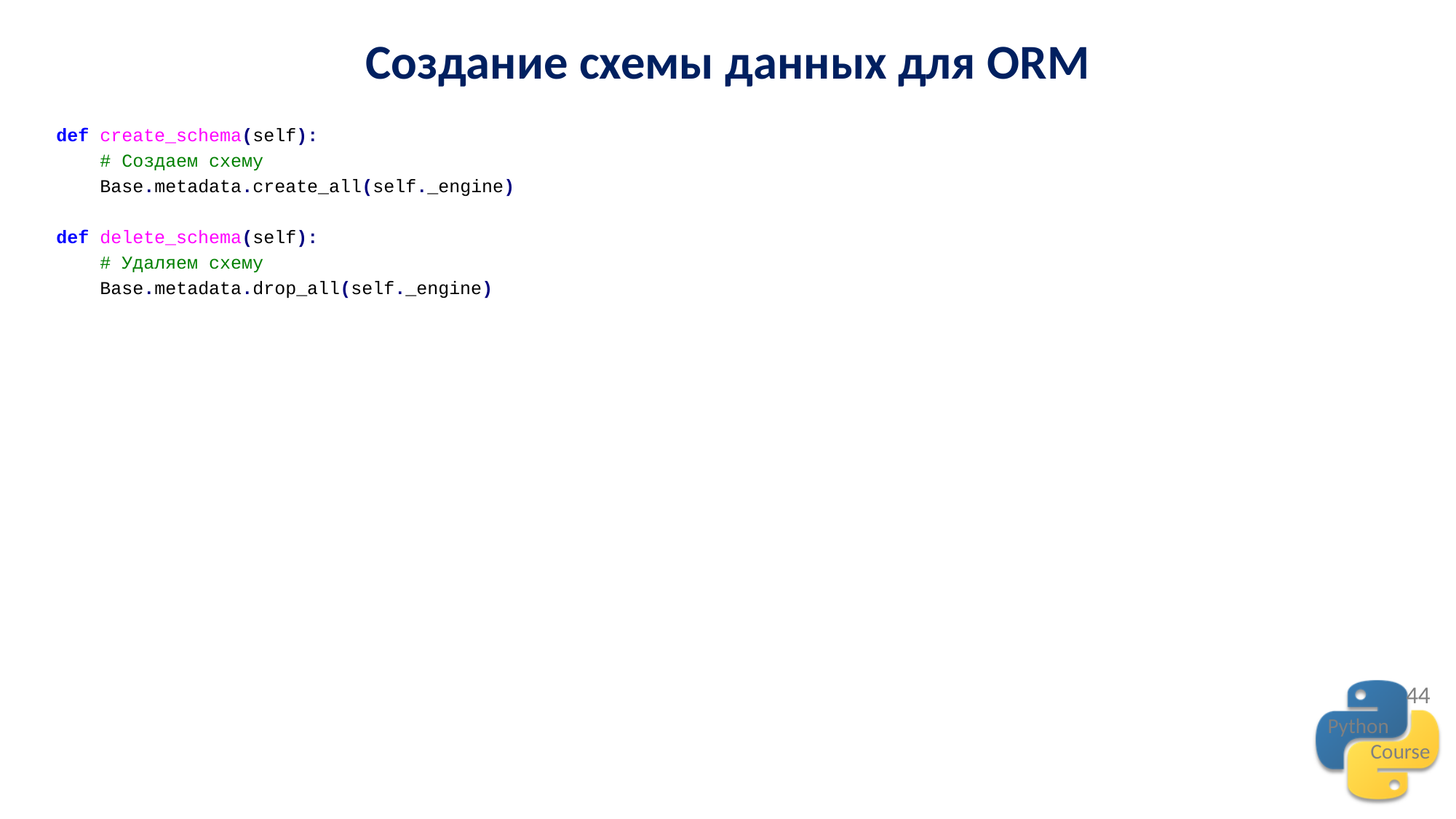

Создание схемы данных для ORM
def create_schema(self):
    # Создаем схему
    Base.metadata.create_all(self._engine)

def delete_schema(self):
    # Удаляем схему
    Base.metadata.drop_all(self._engine)